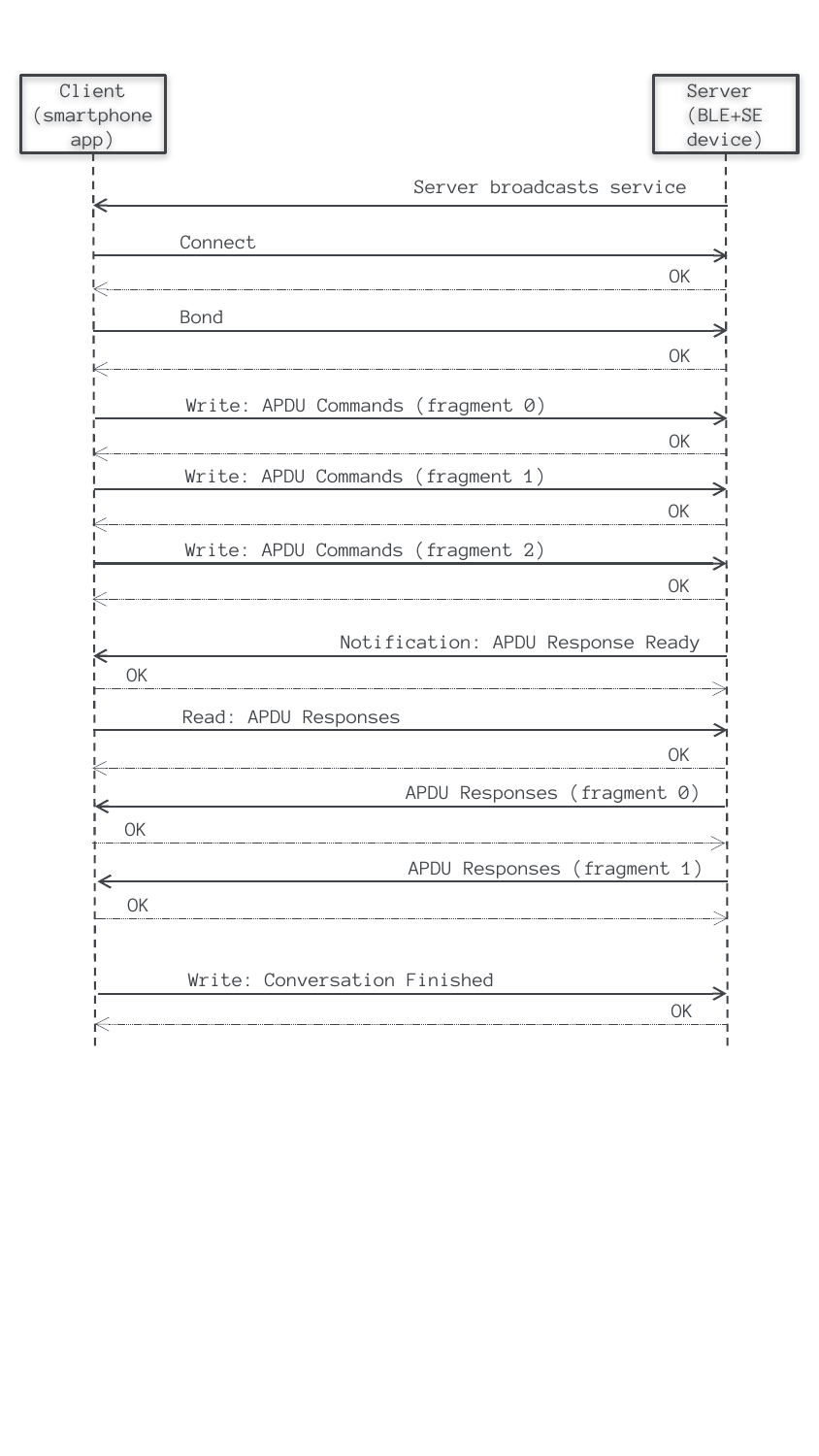

Client (smartphone app)
Server
(BLE+SE device)
Server broadcasts service
Connect
OK
Bond
OK
Write: APDU Commands (fragment 0)
OK
Write: APDU Commands (fragment 1)
OK
Write: APDU Commands (fragment 2)
OK
Notification: APDU Response Ready
OK
Read: APDU Responses
OK
APDU Responses (fragment 0)
OK
APDU Responses (fragment 1)
OK
Write: Conversation Finished
OK